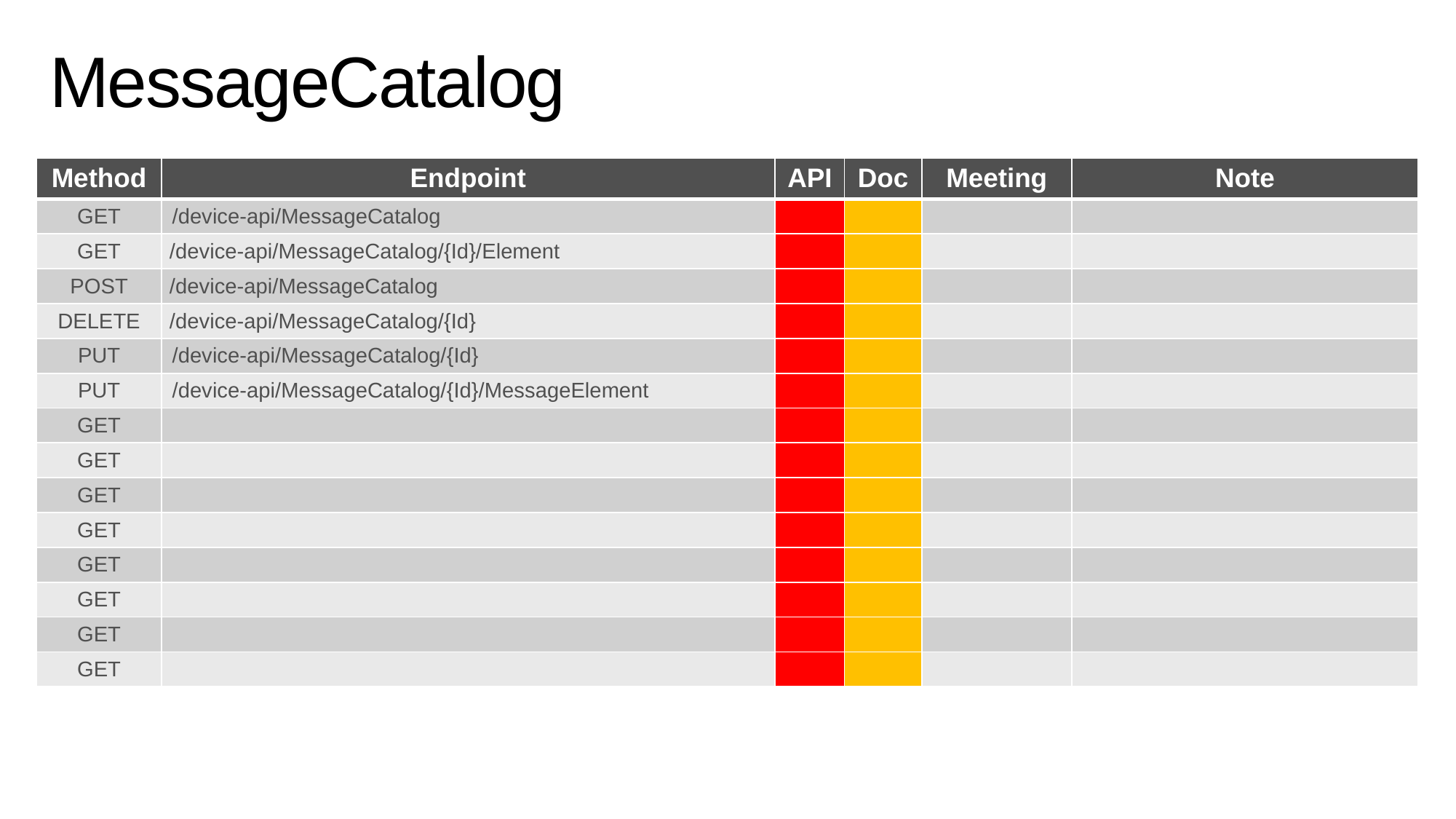

# MessageCatalog
| Method | Endpoint | API | Doc | Meeting | Note |
| --- | --- | --- | --- | --- | --- |
| GET | /device-api/MessageCatalog |  |  |  |  |
| GET | /device-api/MessageCatalog/{Id}/Element |  |  |  |  |
| POST | /device-api/MessageCatalog |  |  |  |  |
| DELETE | /device-api/MessageCatalog/{Id} |  |  |  |  |
| PUT | /device-api/MessageCatalog/{Id} |  |  |  |  |
| PUT | /device-api/MessageCatalog/{Id}/MessageElement |  |  |  |  |
| GET |  |  |  |  |  |
| GET |  |  |  |  |  |
| GET |  |  |  |  |  |
| GET |  |  |  |  |  |
| GET |  |  |  |  |  |
| GET |  |  |  |  |  |
| GET |  |  |  |  |  |
| GET |  |  |  |  |  |